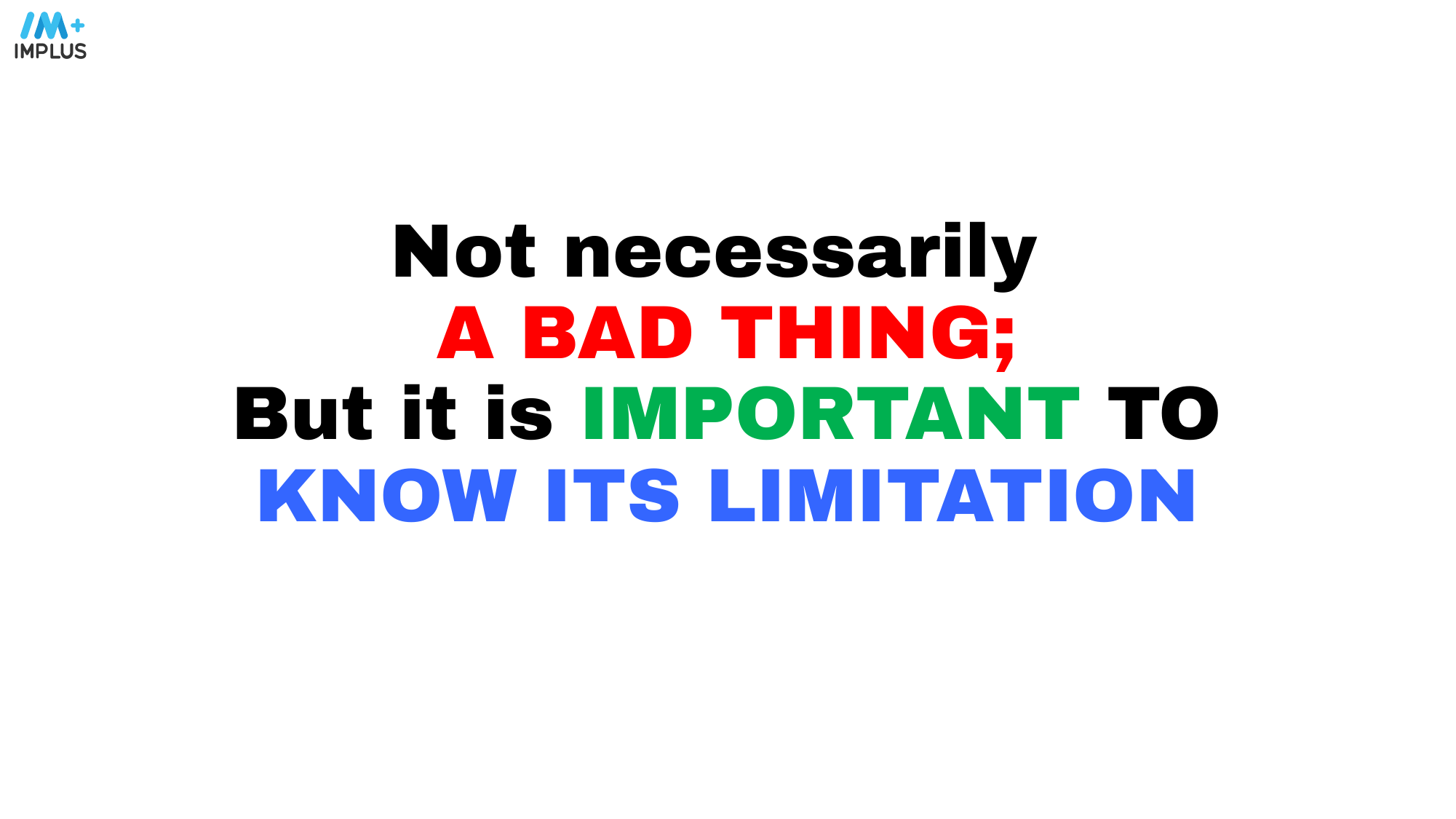

# Not necessarily A BAD THING; But it is IMPORTANT TO KNOW ITS LIMITATION